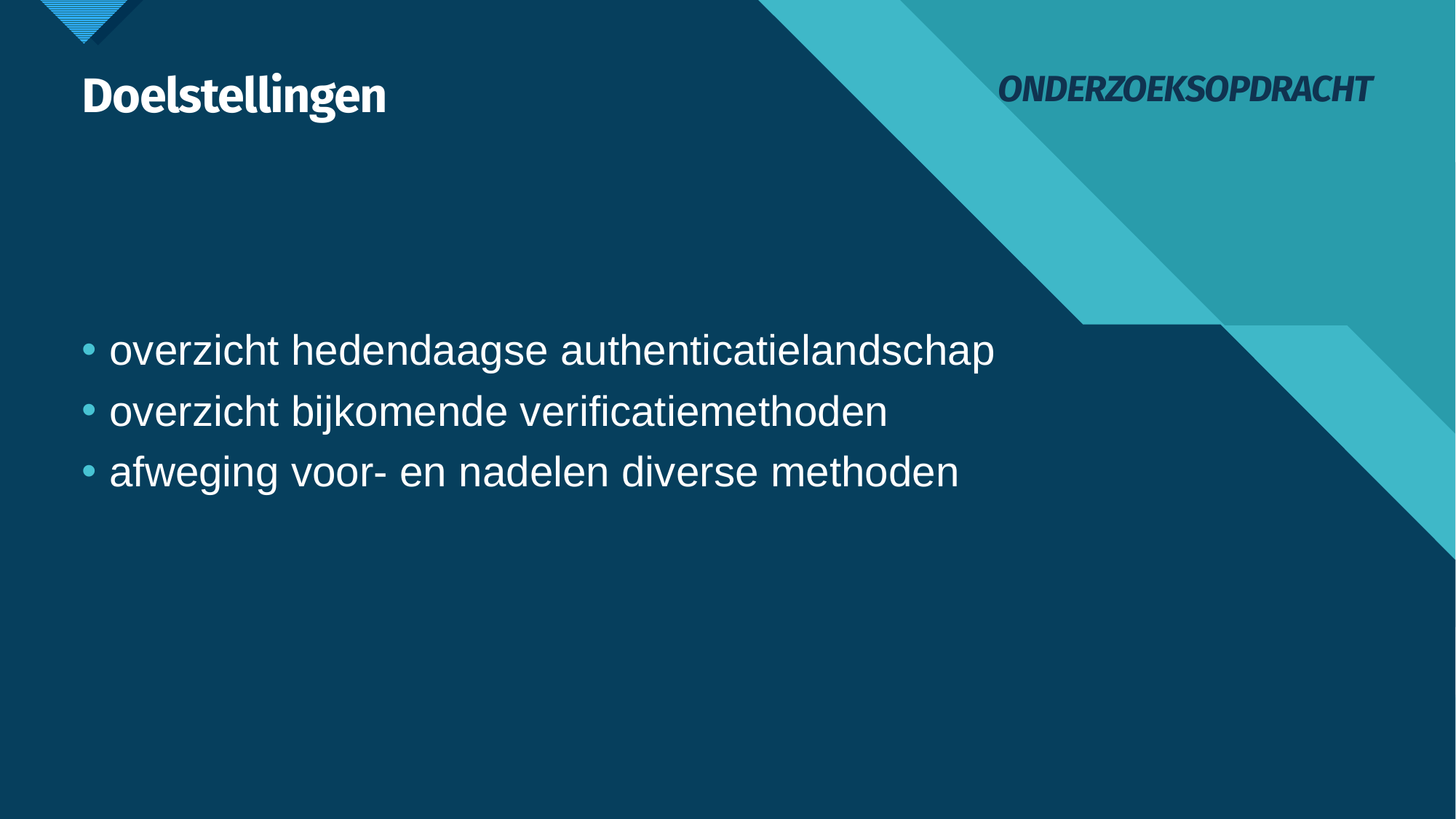

# Doelstellingen
ONDERZOEKSOPDRACHT

overzicht hedendaagse authenticatielandschap
overzicht bijkomende verificatiemethoden
afweging voor- en nadelen diverse methoden